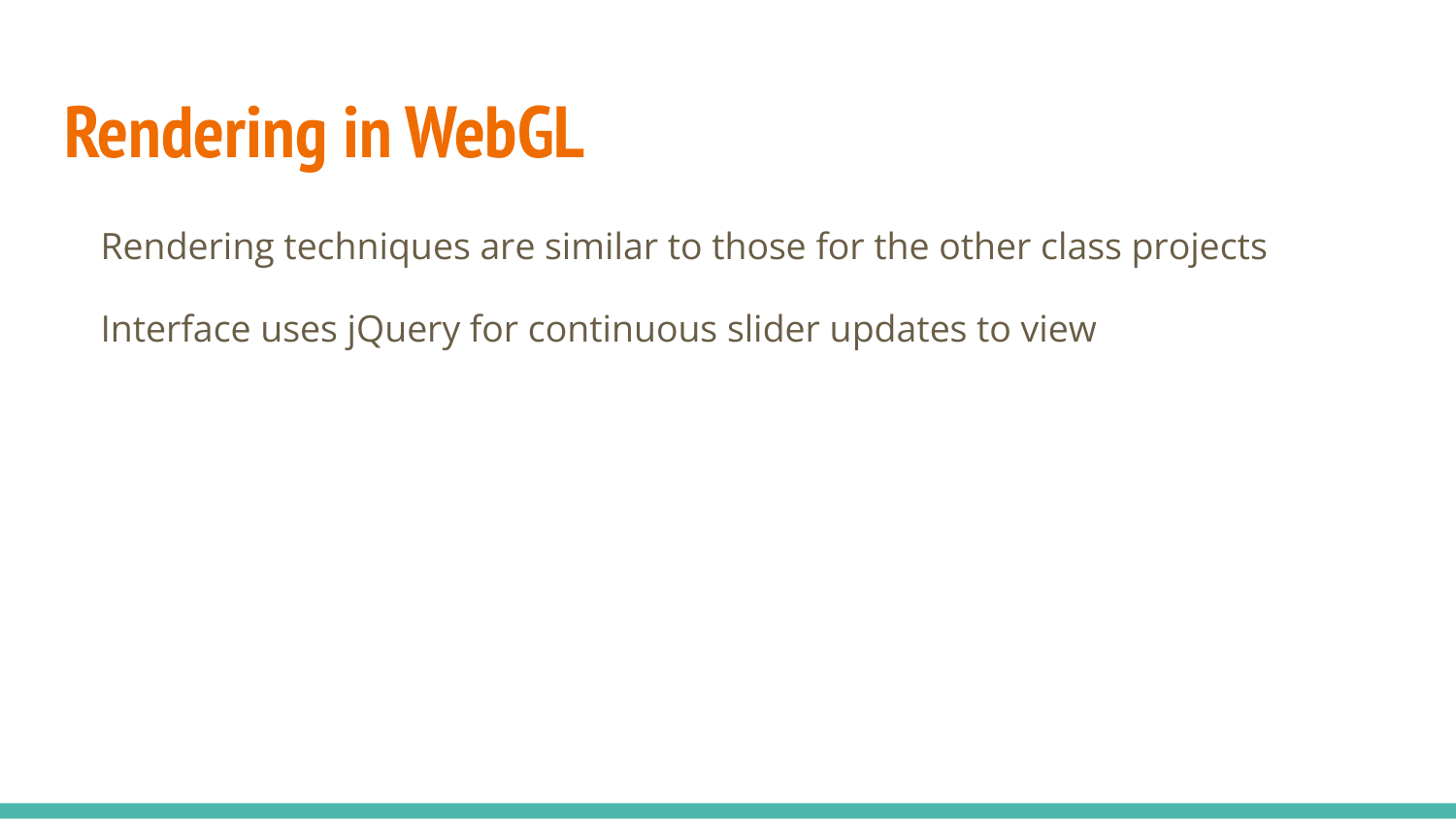

# Rendering in WebGL
Rendering techniques are similar to those for the other class projects
Interface uses jQuery for continuous slider updates to view